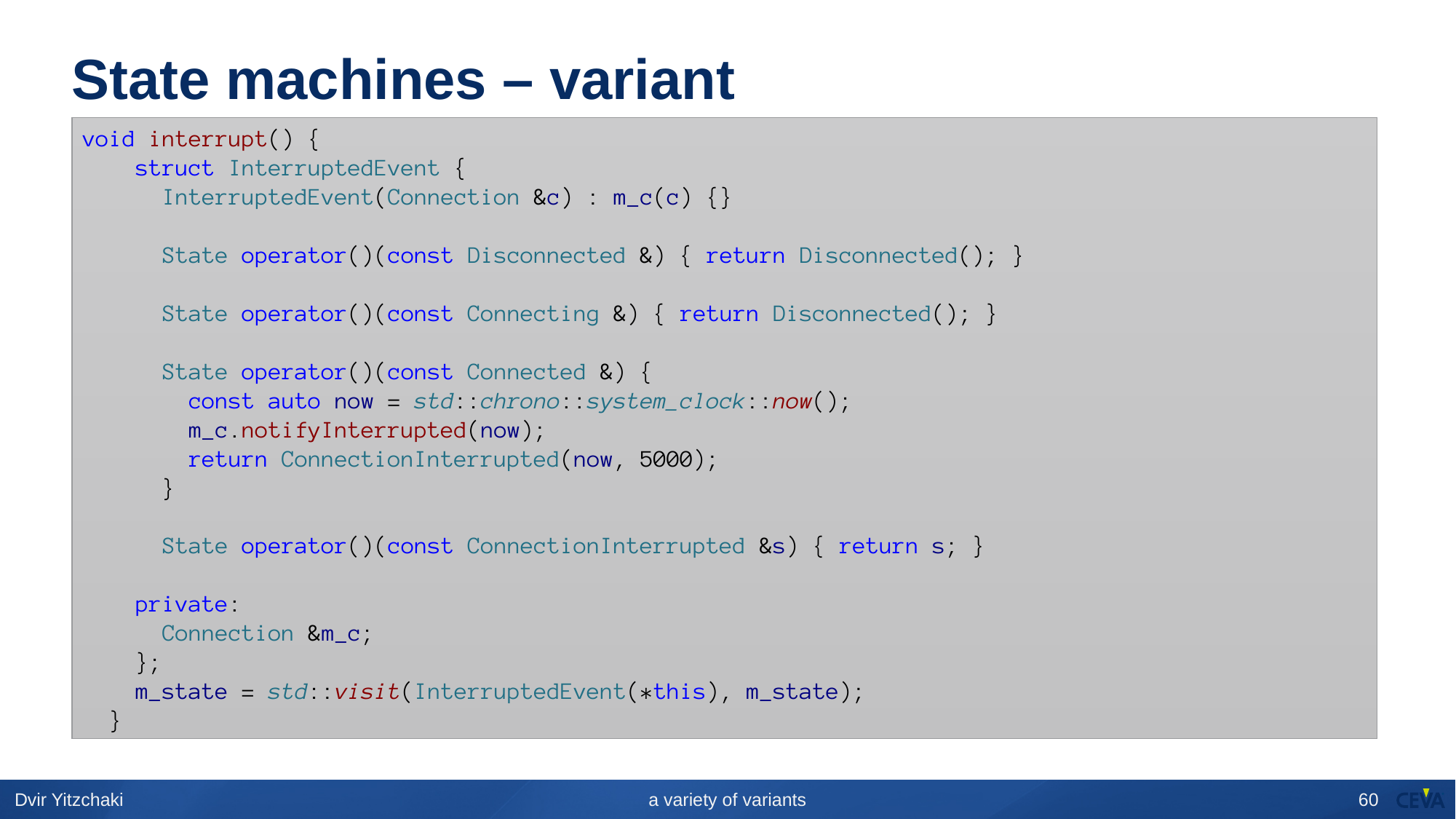

# State machines – variant
void interrupt() {
    struct InterruptedEvent {
      InterruptedEvent(Connection &c) : m_c(c) {}
      State operator()(const Disconnected &) { return Disconnected(); }
      State operator()(const Connecting &) { return Disconnected(); }
      State operator()(const Connected &) {
        const auto now = std::chrono::system_clock::now();
        m_c.notifyInterrupted(now);
        return ConnectionInterrupted(now, 5000);
      }
      State operator()(const ConnectionInterrupted &s) { return s; }
    private:
      Connection &m_c;
    };
    m_state = std::visit(InterruptedEvent(*this), m_state);
  }